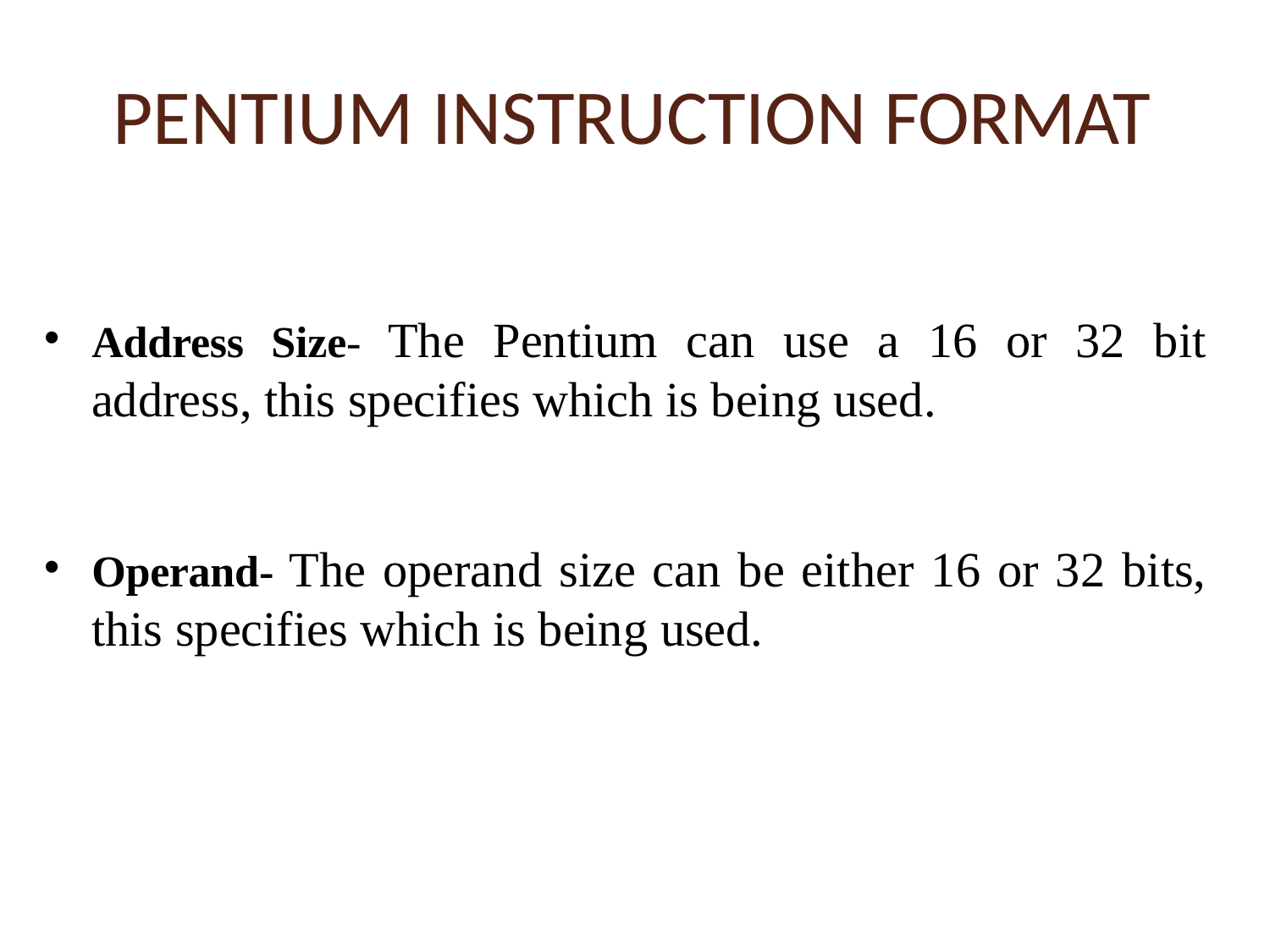

# PENTIUM INSTRUCTION FORMAT

Address Size- The Pentium can use a 16 or 32 bit address, this specifies which is being used.

Operand- The operand size can be either 16 or 32 bits, this specifies which is being used.